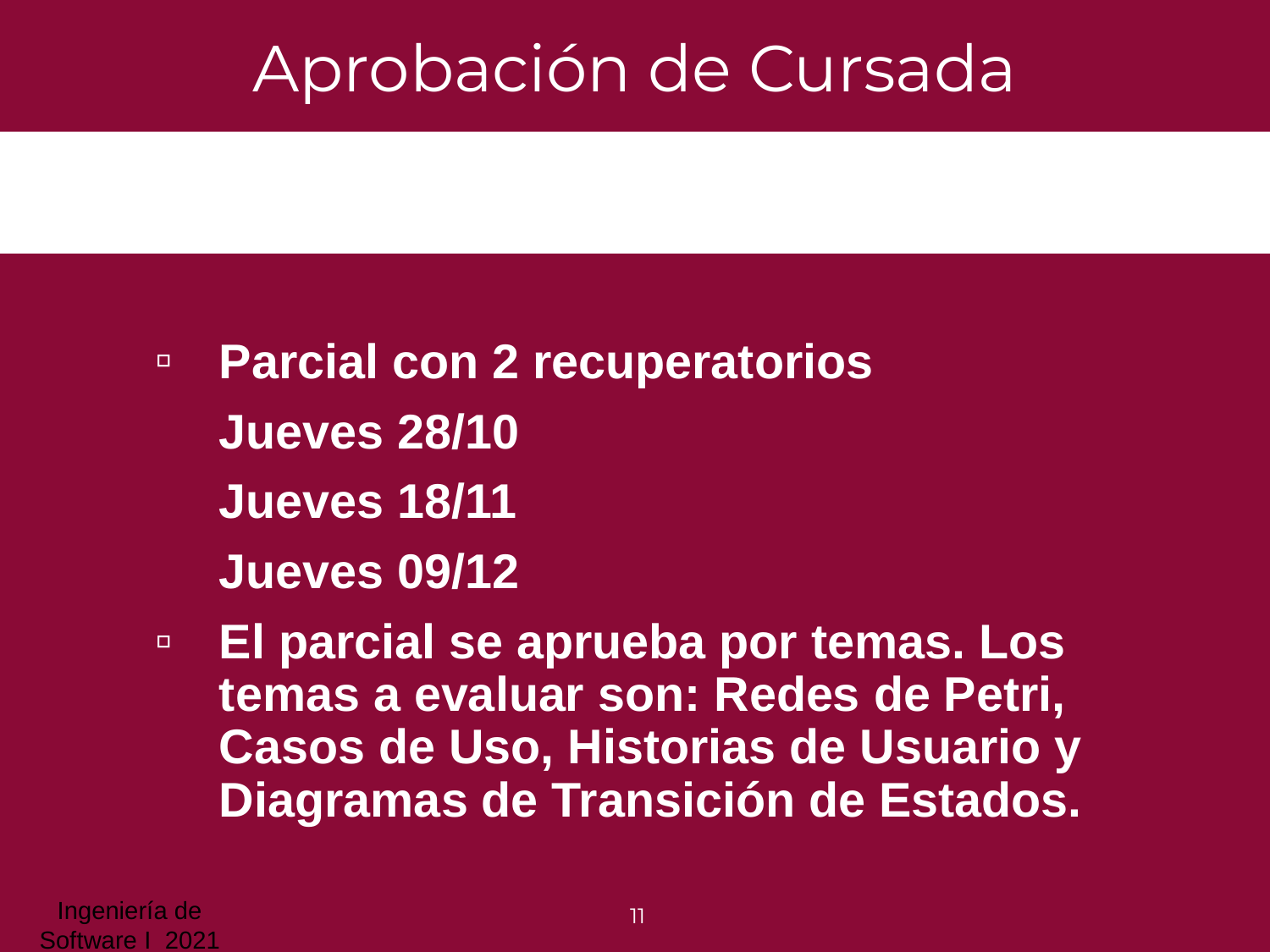

# Aprobación de Cursada

Parcial con 2 recuperatorios
Jueves 28/10
Jueves 18/11
Jueves 09/12
El parcial se aprueba por temas. Los temas a evaluar son: Redes de Petri, Casos de Uso, Historias de Usuario y Diagramas de Transición de Estados.

11
Ingeniería de Software I  2021